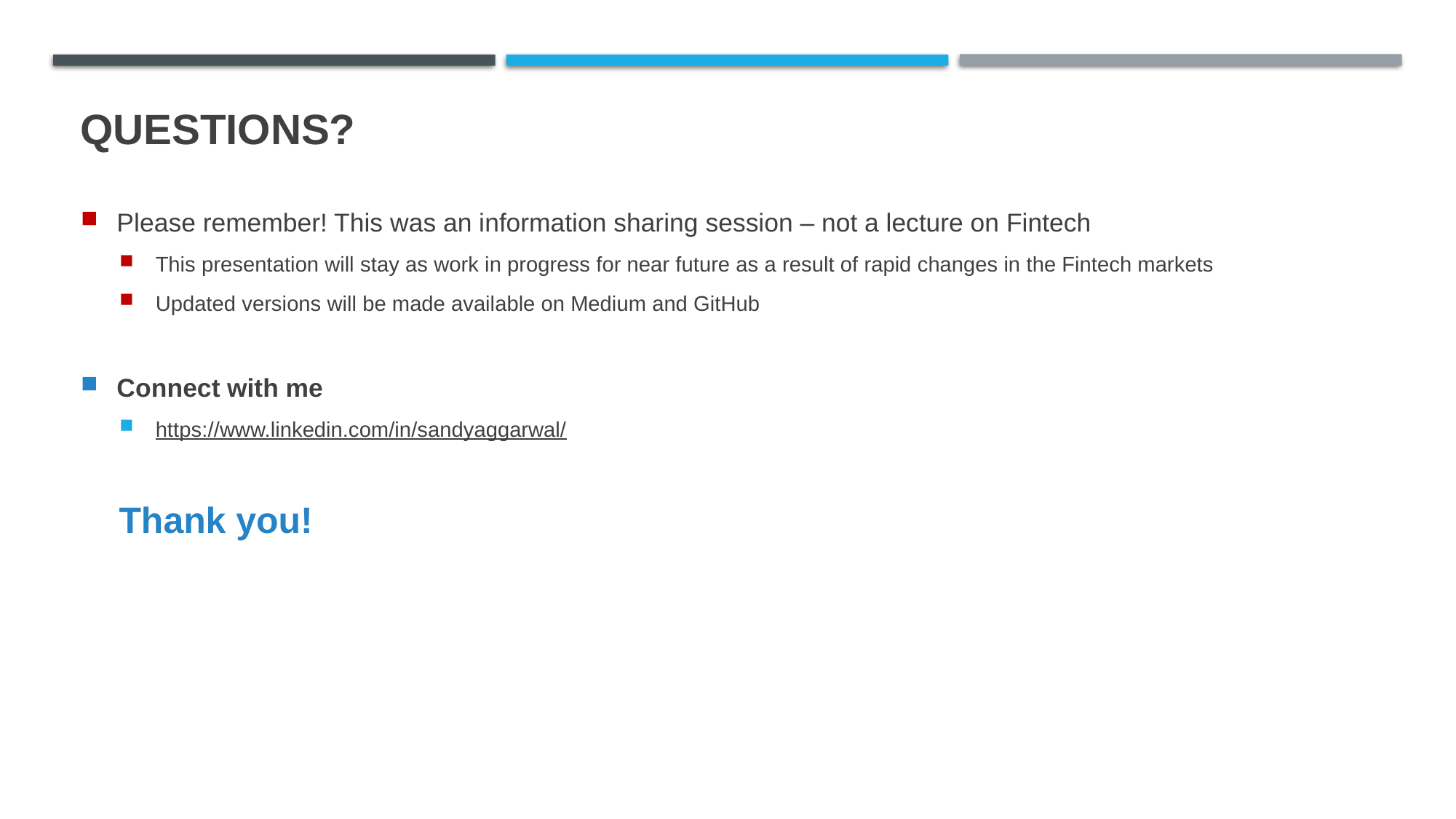

# Questions?
Please remember! This was an information sharing session – not a lecture on Fintech
This presentation will stay as work in progress for near future as a result of rapid changes in the Fintech markets
Updated versions will be made available on Medium and GitHub

Connect with me
https://www.linkedin.com/in/sandyaggarwal/

Thank you!